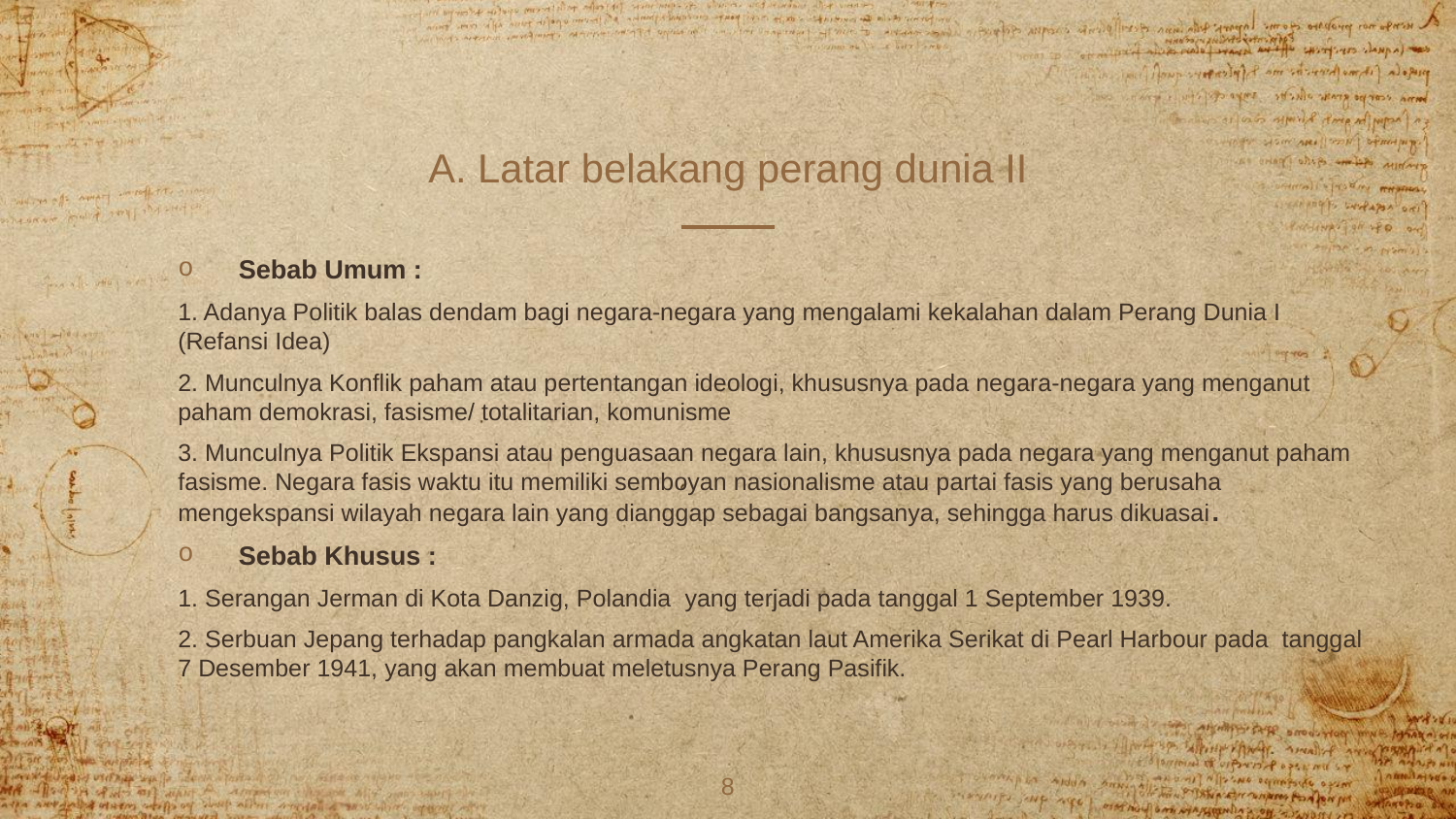

# A. Latar belakang perang dunia II
Sebab Umum :
1. Adanya Politik balas dendam bagi negara-negara yang mengalami kekalahan dalam Perang Dunia I (Refansi Idea)
2. Munculnya Konflik paham atau pertentangan ideologi, khususnya pada negara-negara yang menganut paham demokrasi, fasisme/ totalitarian, komunisme
3. Munculnya Politik Ekspansi atau penguasaan negara lain, khususnya pada negara yang menganut paham fasisme. Negara fasis waktu itu memiliki semboyan nasionalisme atau partai fasis yang berusaha mengekspansi wilayah negara lain yang dianggap sebagai bangsanya, sehingga harus dikuasai.
Sebab Khusus :
1. Serangan Jerman di Kota Danzig, Polandia  yang terjadi pada tanggal 1 September 1939.
2. Serbuan Jepang terhadap pangkalan armada angkatan laut Amerika Serikat di Pearl Harbour pada  tanggal 7 Desember 1941, yang akan membuat meletusnya Perang Pasifik.
8